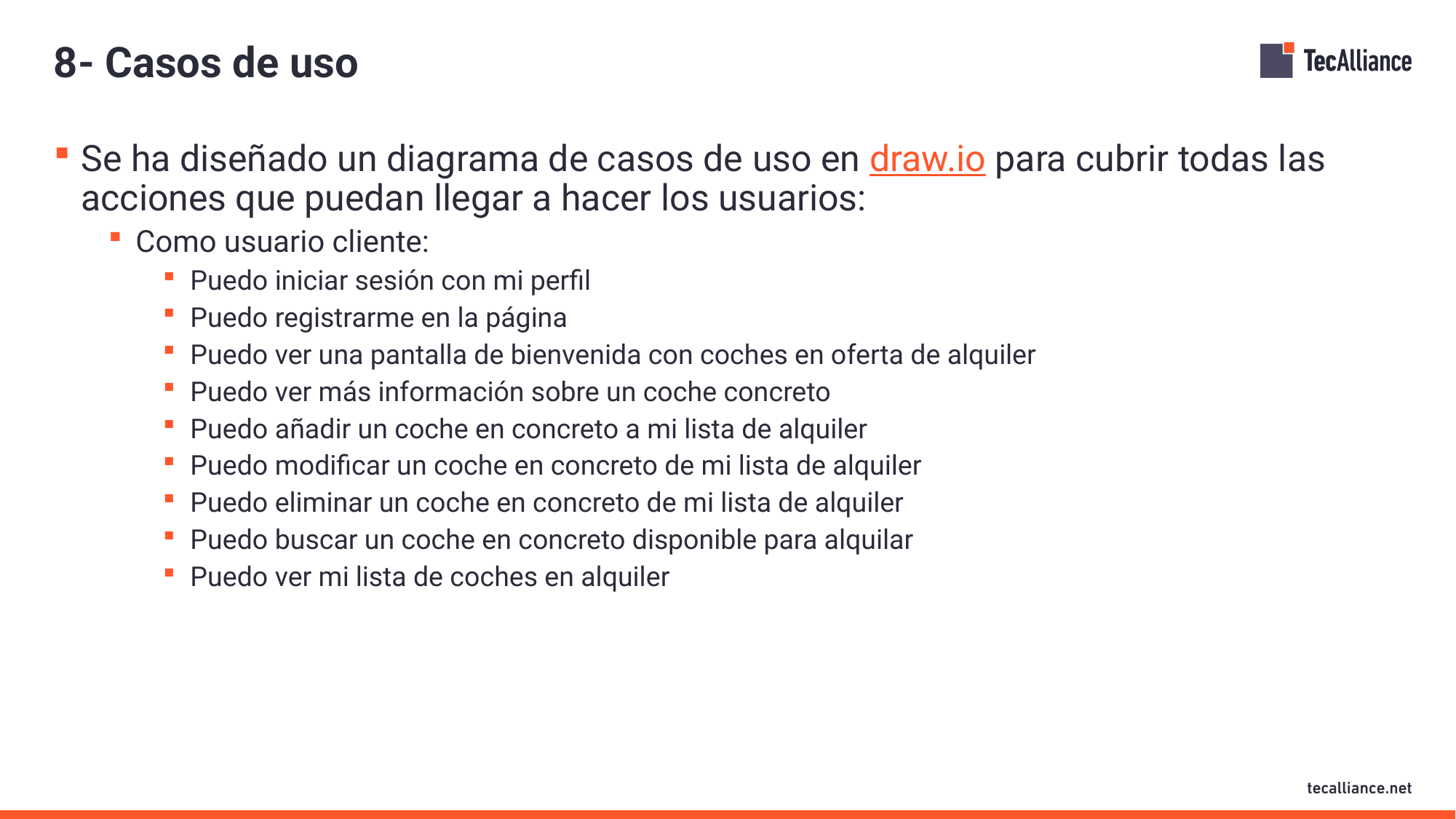

# 8- Casos de uso
Se ha diseñado un diagrama de casos de uso en draw.io para cubrir todas las acciones que puedan llegar a hacer los usuarios:
Como usuario cliente:
Puedo iniciar sesión con mi perfil
Puedo registrarme en la página
Puedo ver una pantalla de bienvenida con coches en oferta de alquiler
Puedo ver más información sobre un coche concreto
Puedo añadir un coche en concreto a mi lista de alquiler
Puedo modificar un coche en concreto de mi lista de alquiler
Puedo eliminar un coche en concreto de mi lista de alquiler
Puedo buscar un coche en concreto disponible para alquilar
Puedo ver mi lista de coches en alquiler